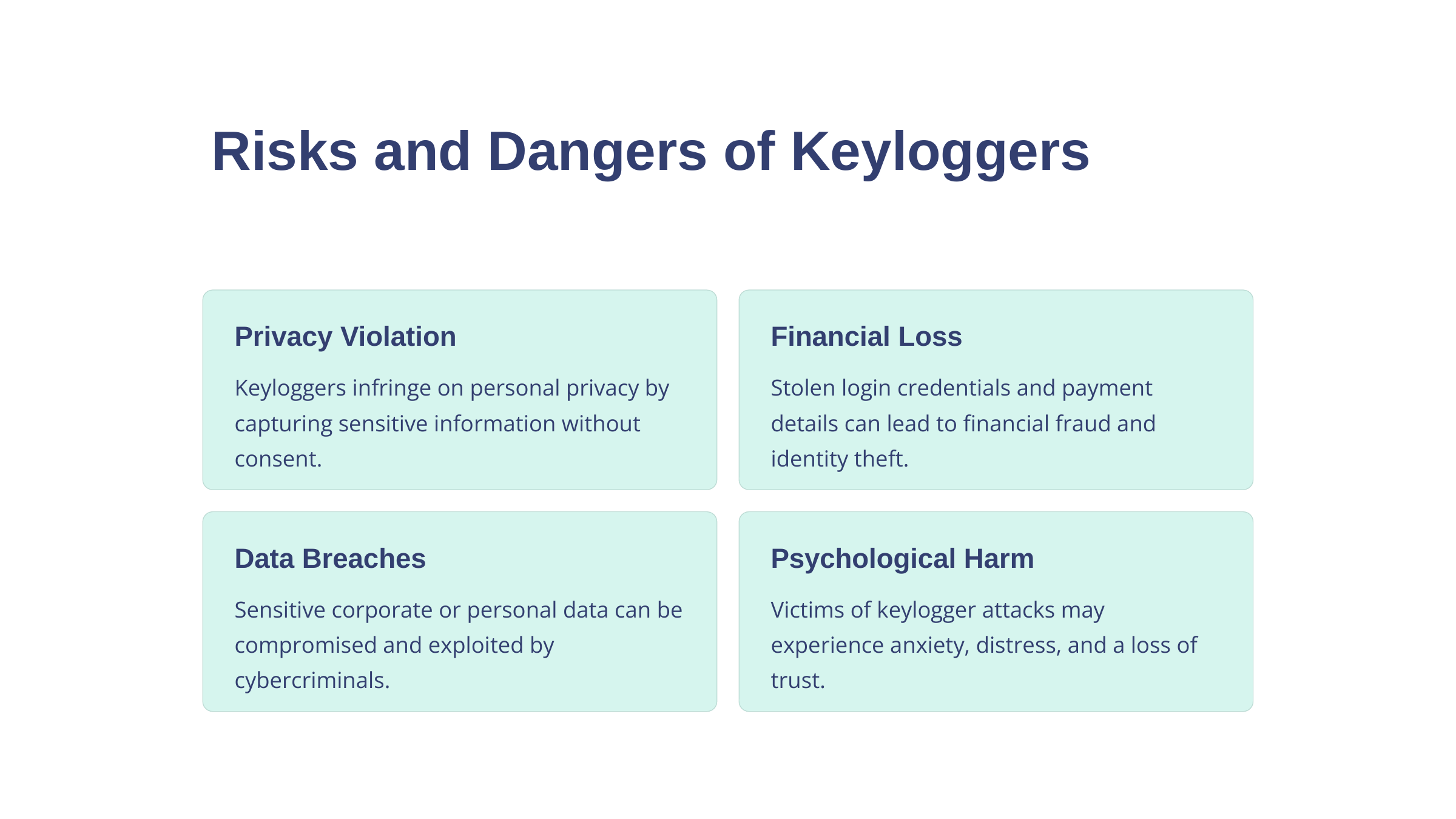

Risks and Dangers of Keyloggers

Privacy Violation
Financial Loss
Keyloggers infringe on personal privacy by capturing sensitive information without consent.
Stolen login credentials and payment details can lead to financial fraud and identity theft.

Data Breaches
Psychological Harm
Sensitive corporate or personal data can be compromised and exploited by cybercriminals.
Victims of keylogger attacks may experience anxiety, distress, and a loss of trust.